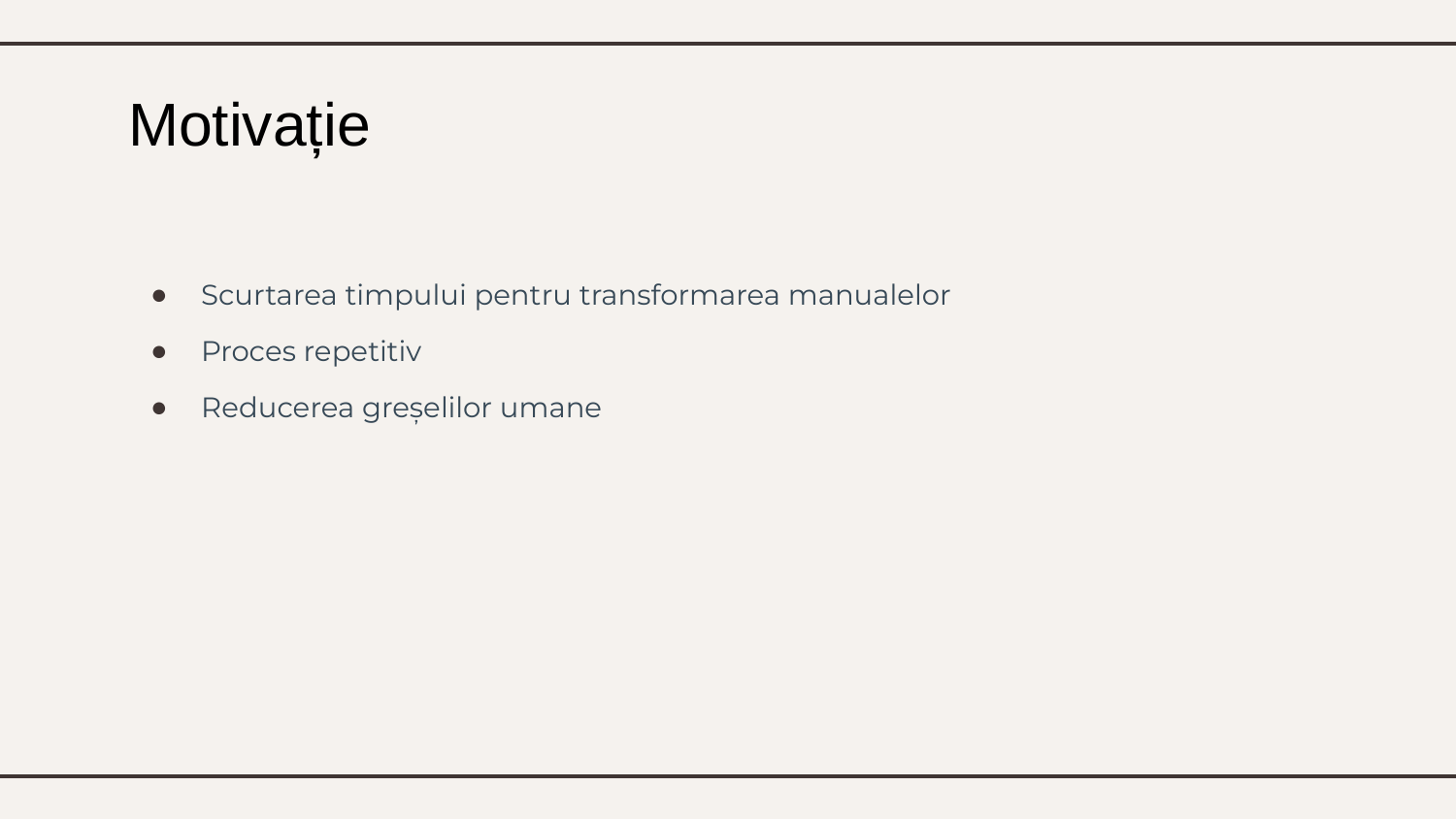

# Motivație
Scurtarea timpului pentru transformarea manualelor
Proces repetitiv
Reducerea greșelilor umane